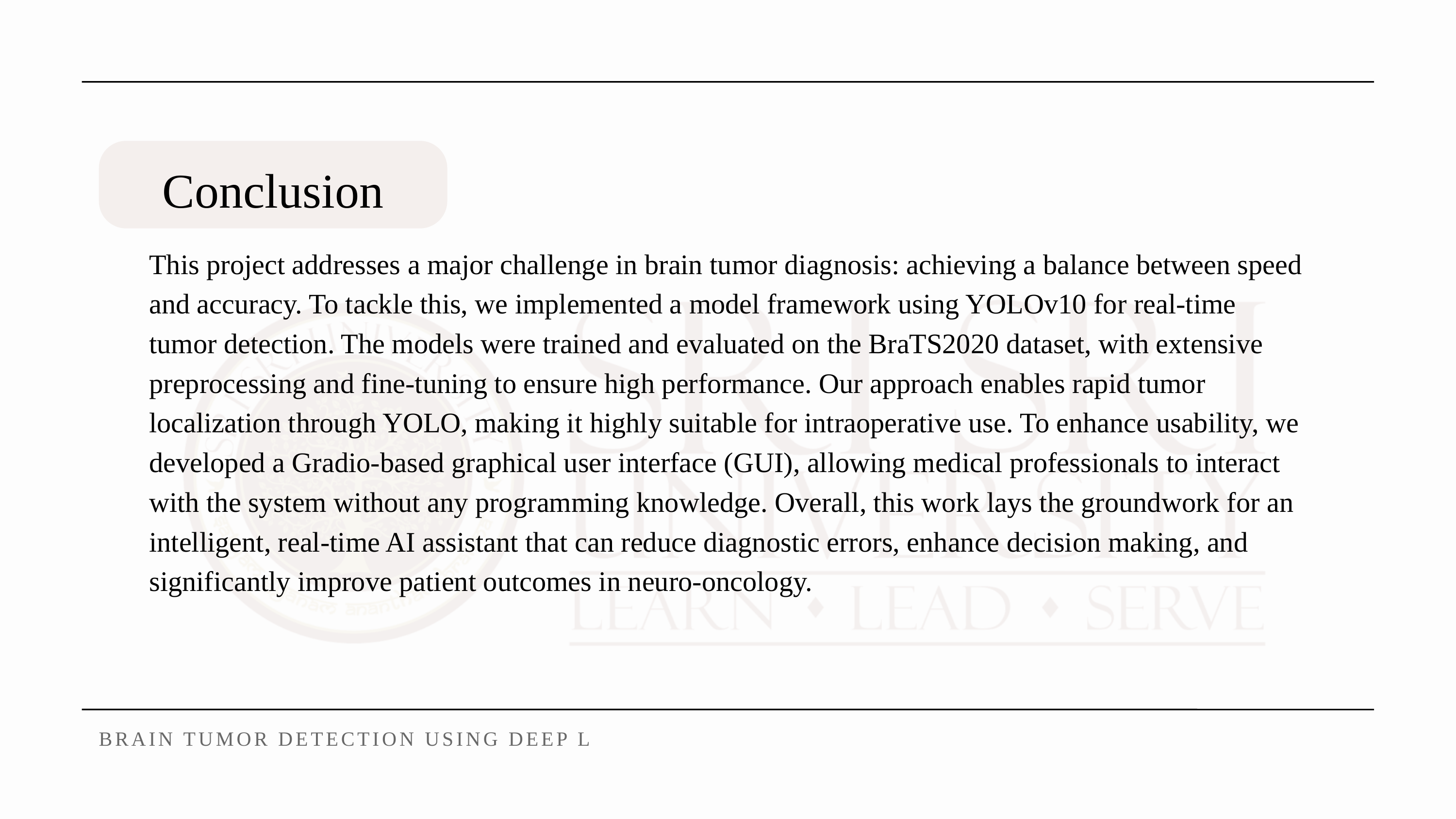

Conclusion
This project addresses a major challenge in brain tumor diagnosis: achieving a balance between speed and accuracy. To tackle this, we implemented a model framework using YOLOv10 for real-time tumor detection. The models were trained and evaluated on the BraTS2020 dataset, with extensive preprocessing and fine-tuning to ensure high performance. Our approach enables rapid tumor localization through YOLO, making it highly suitable for intraoperative use. To enhance usability, we developed a Gradio-based graphical user interface (GUI), allowing medical professionals to interact with the system without any programming knowledge. Overall, this work lays the groundwork for an intelligent, real-time AI assistant that can reduce diagnostic errors, enhance decision making, and significantly improve patient outcomes in neuro-oncology.

BRAIN TUMOR DETECTION USING DEEP LEARNING